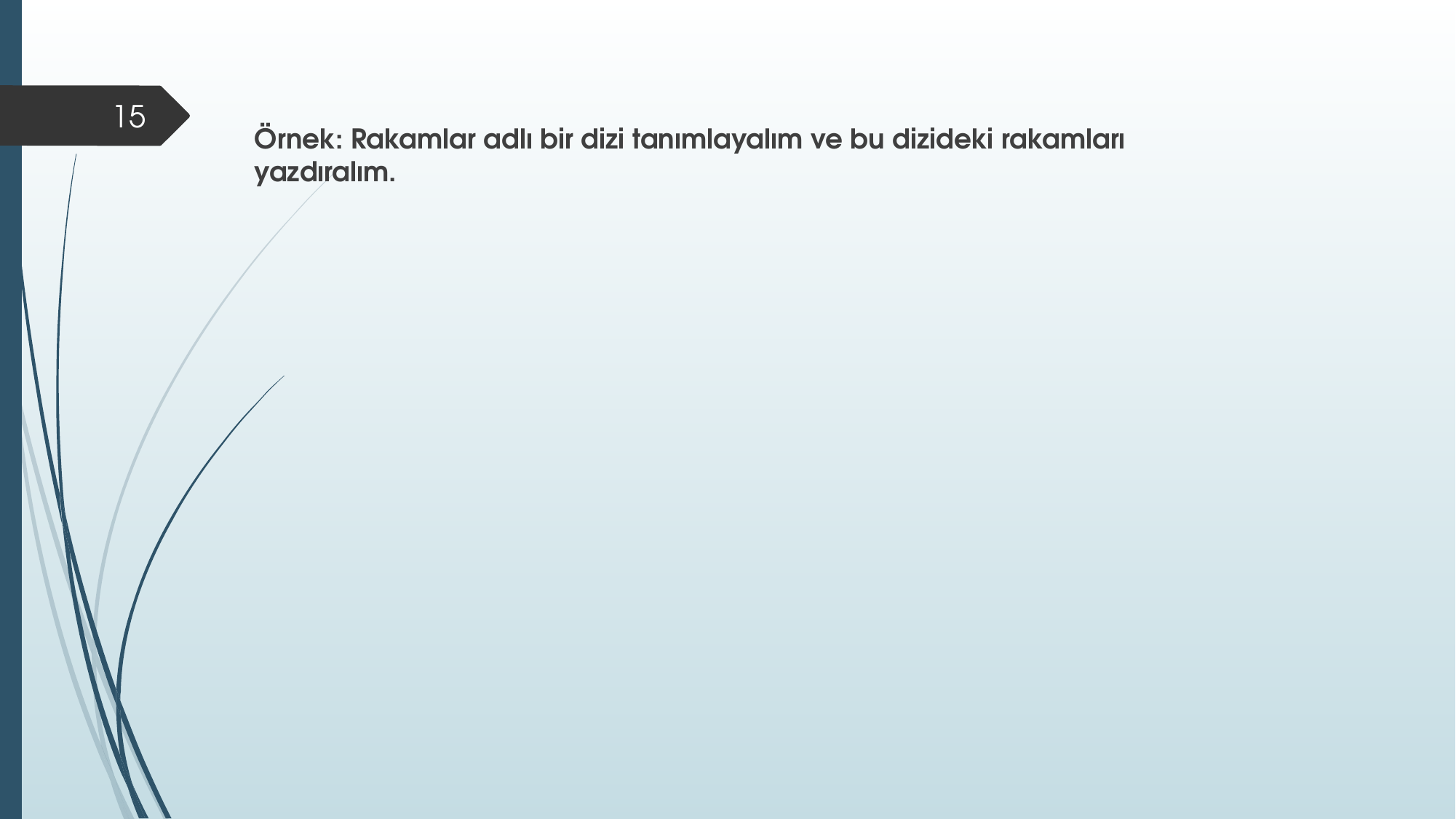

15
Örnek: Rakamlar adlı bir dizi tanımlayalım ve bu dizideki rakamları yazdıralım.